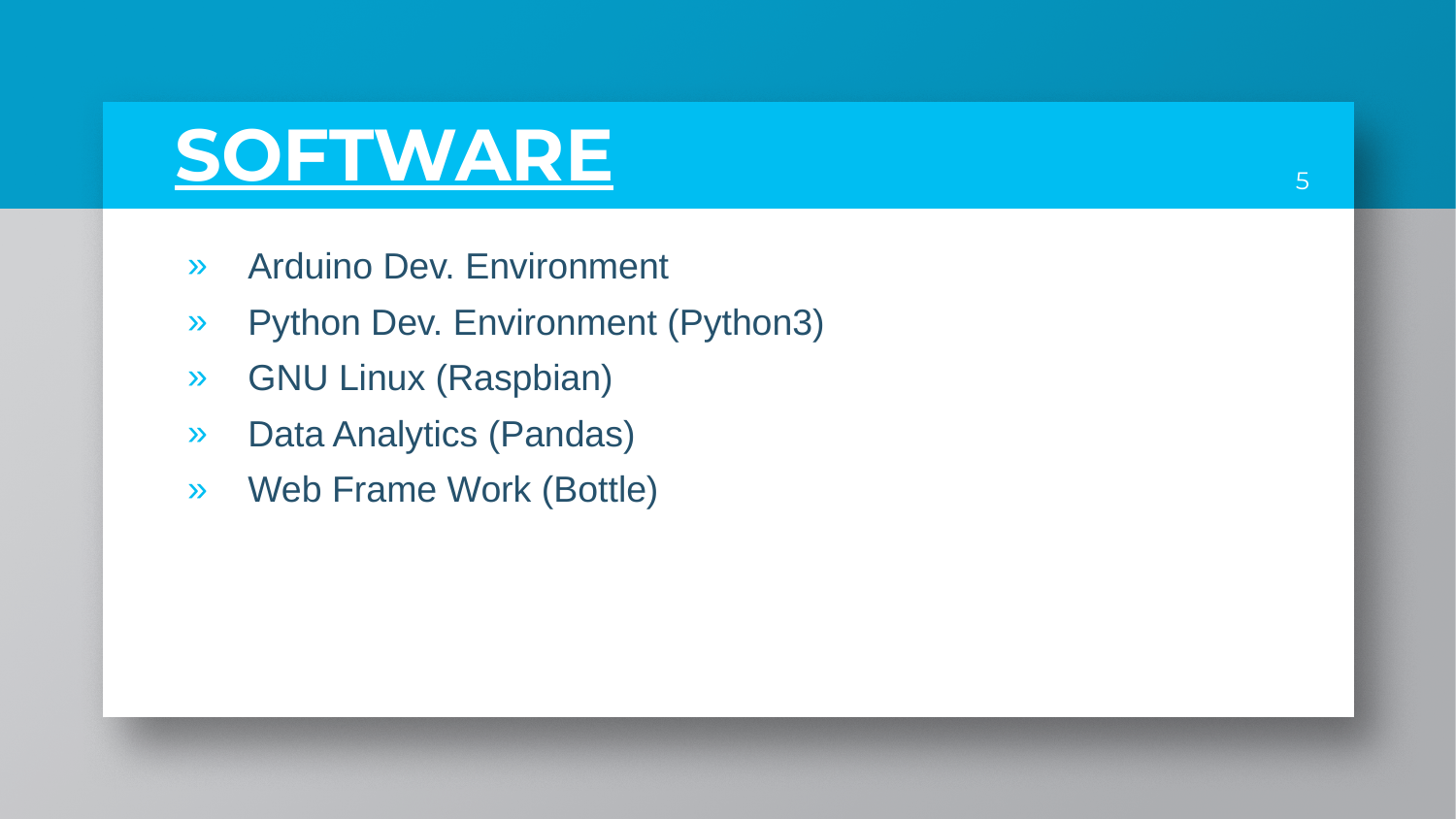

SOFTWARE
5
Arduino Dev. Environment
Python Dev. Environment (Python3)
GNU Linux (Raspbian)
Data Analytics (Pandas)
Web Frame Work (Bottle)